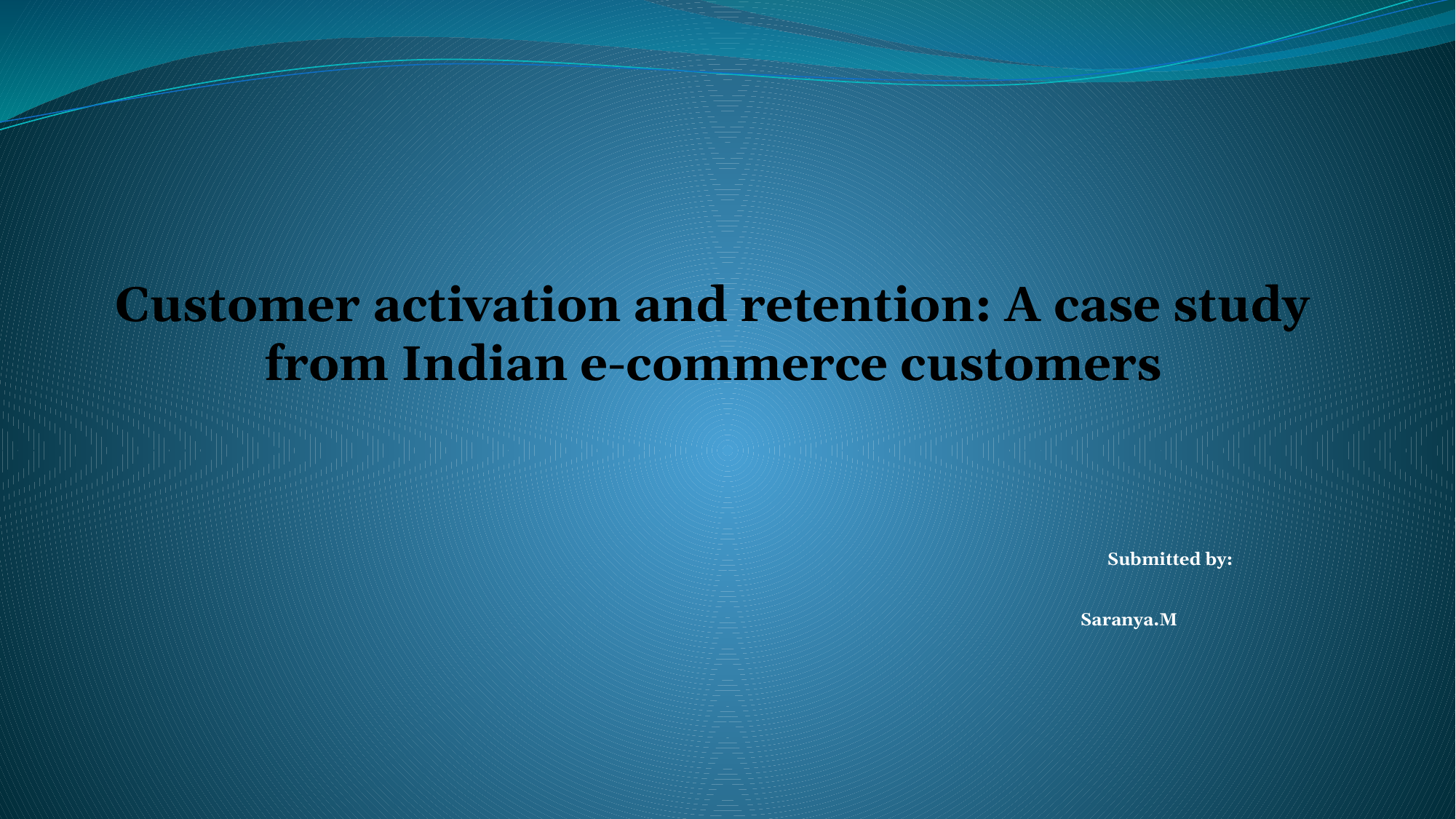

# Customer activation and retention: A case study from Indian e-commerce customers
                                                                                                                                                                                                                                                                                                                     Submitted by:

   Saranya.M